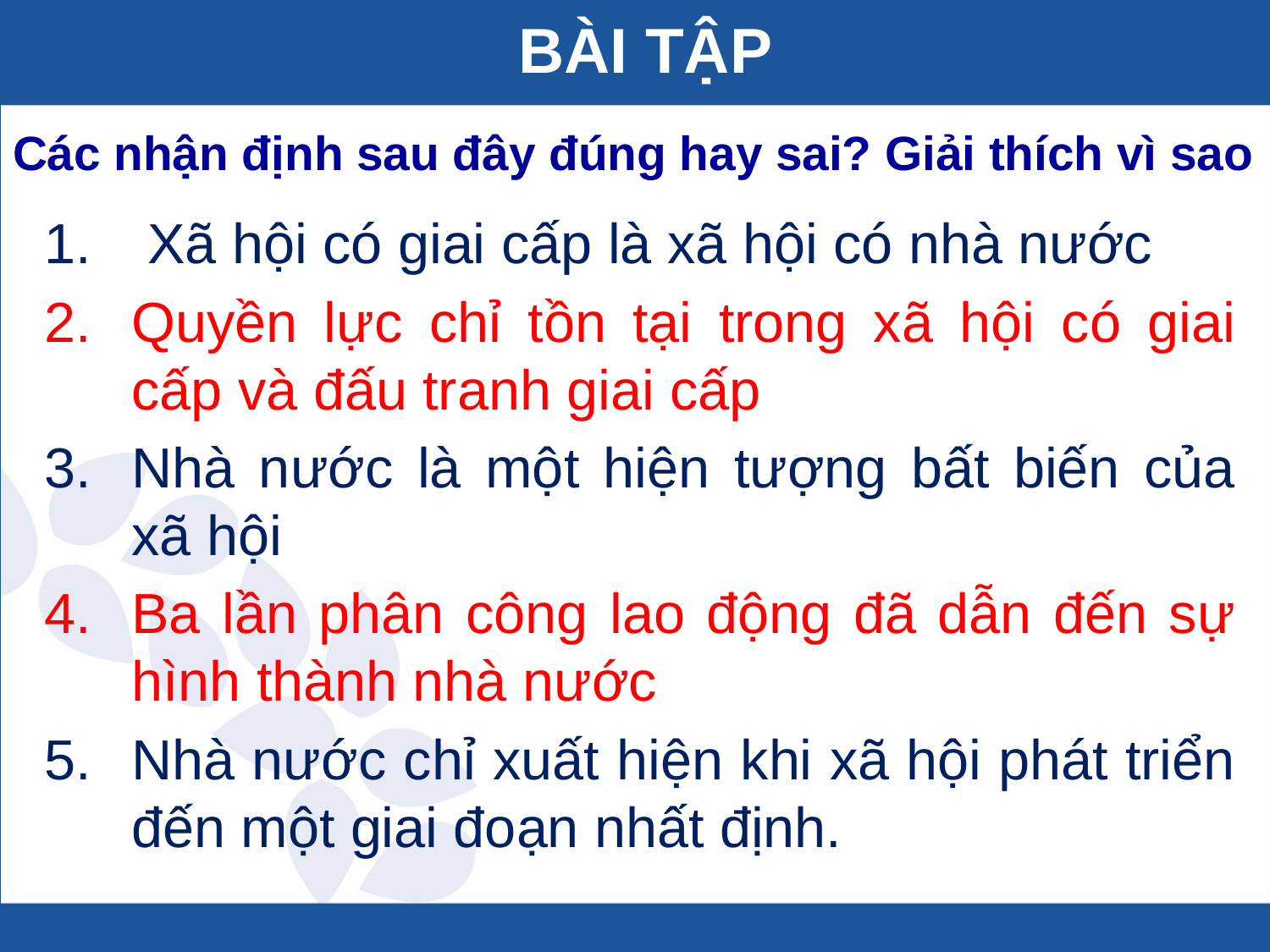

# BÀI TẬP
Các nhận định sau đây đúng hay sai? Giải thích vì sao

Xã hội có giai cấp là xã hội có nhà nước
Quyền lực chỉ tồn tại trong xã hội có giai cấp và đấu tranh giai cấp
Nhà nước là một hiện tượng bất biến của xã hội
Ba lần phân công lao động đã dẫn đến sự hình thành nhà nước
Nhà nước chỉ xuất hiện khi xã hội phát triển đến một giai đoạn nhất định.
19